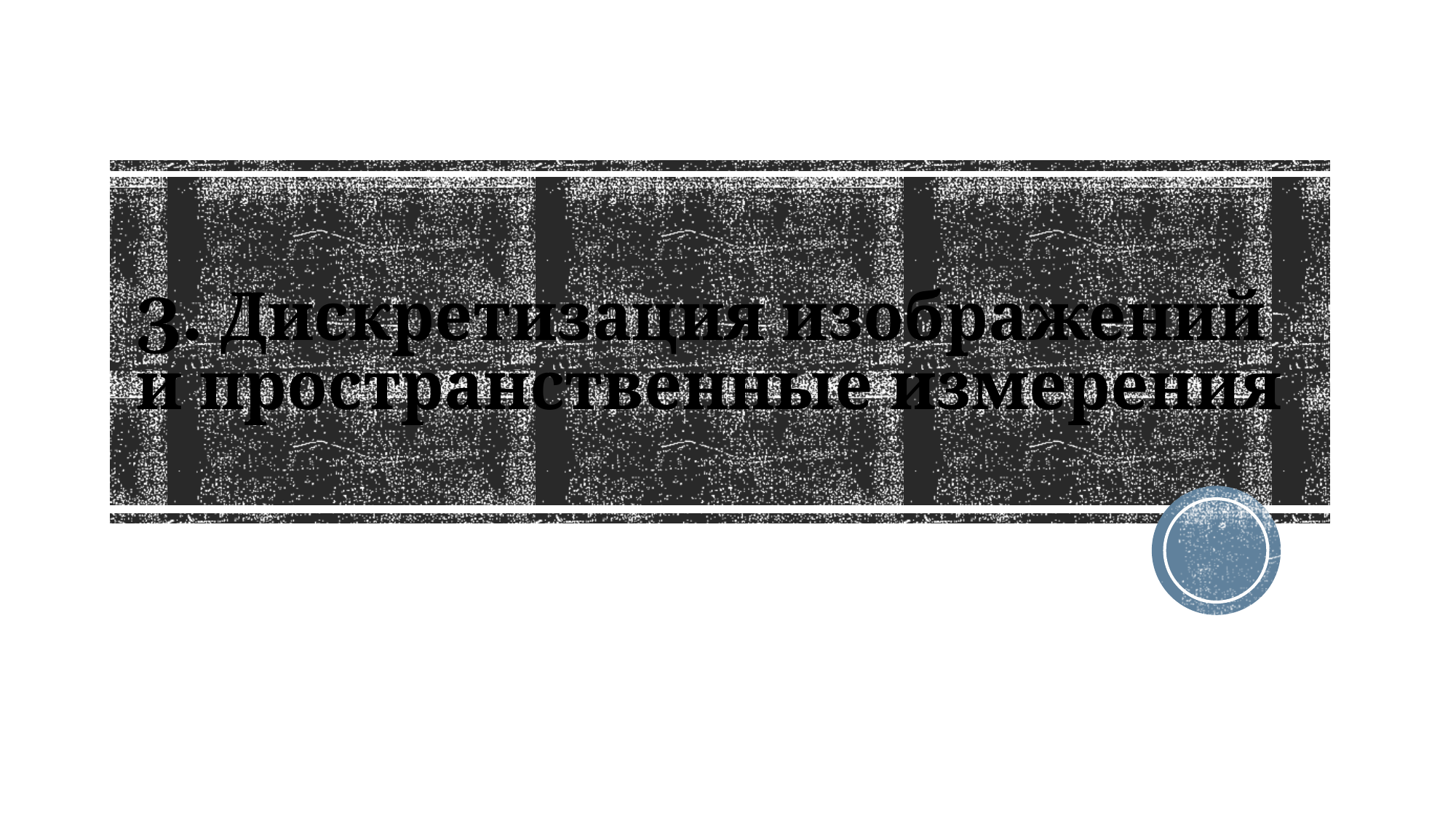

# 3. Дискретизация изображений и пространственные измерения